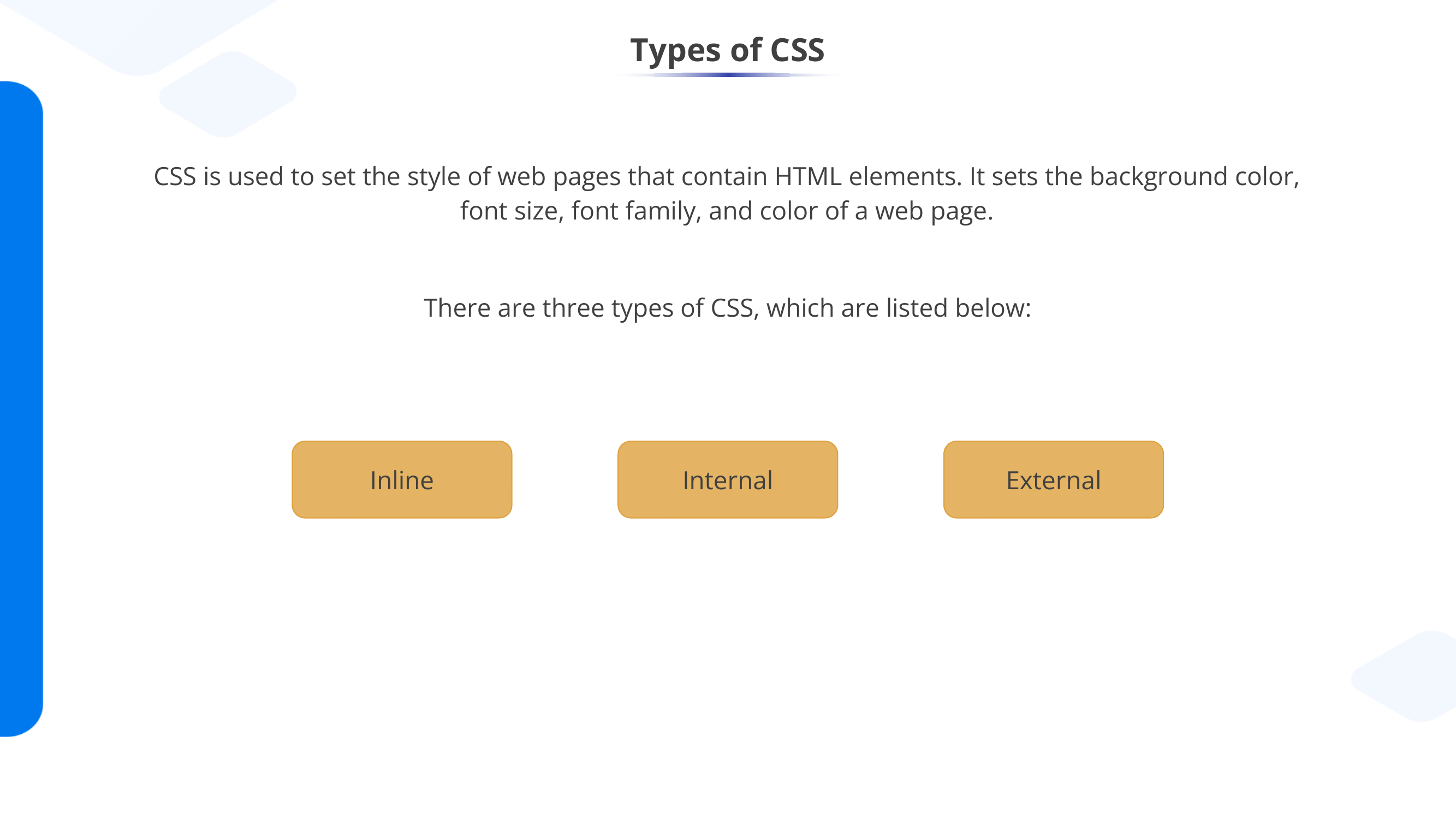

# Types of CSS

CSS is used to set the style of web pages that contain HTML elements. It sets the background color, font size, font family, and color of a web page.
There are three types of CSS, which are listed below:

Inline
Internal
External